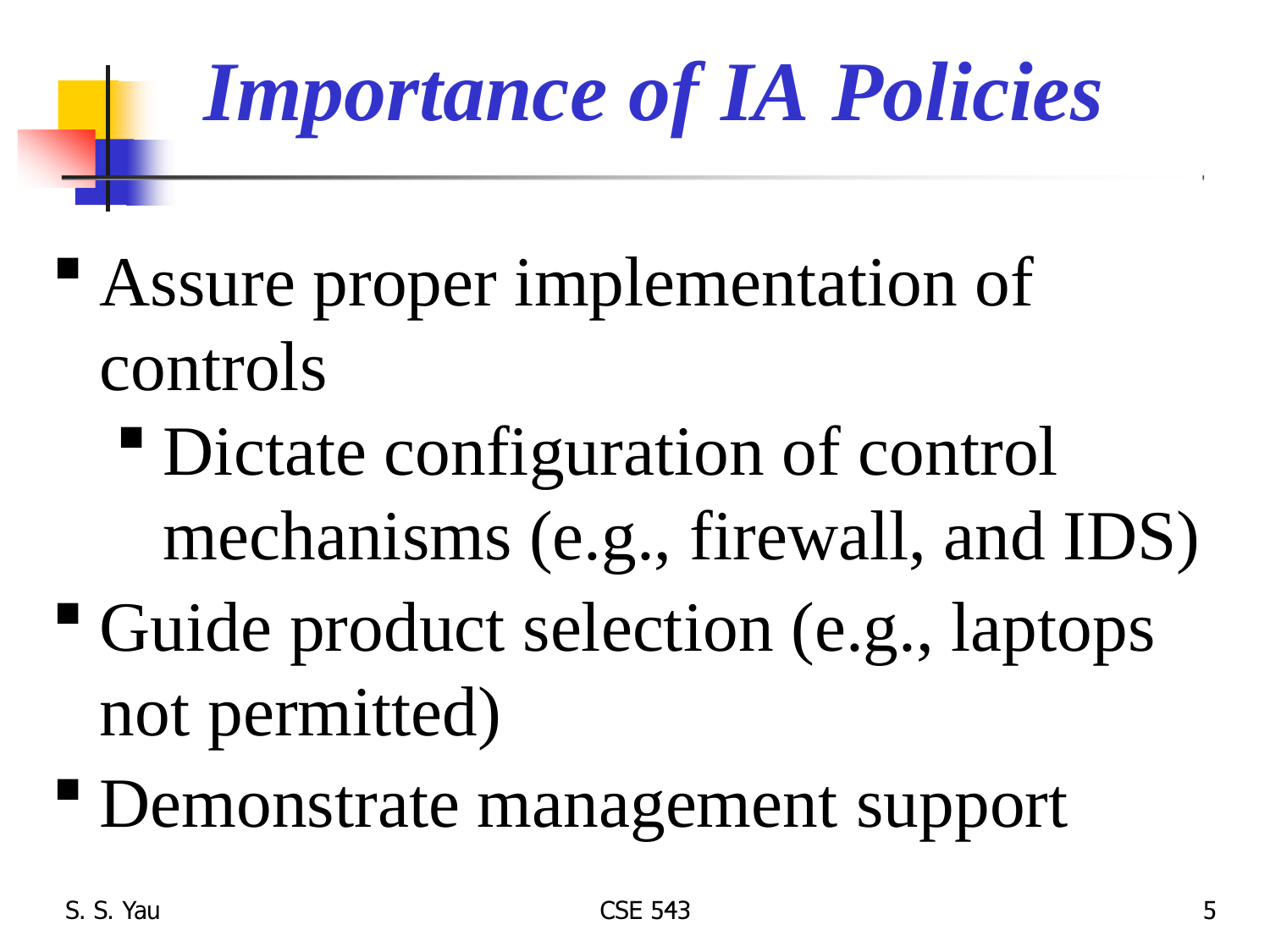

# Importance of IA Policies
Assure proper implementation of controls
Dictate configuration of control mechanisms (e.g., firewall, and IDS)
Guide product selection (e.g., laptops not permitted)
Demonstrate management support

S. S. Yau
CSE 543
5